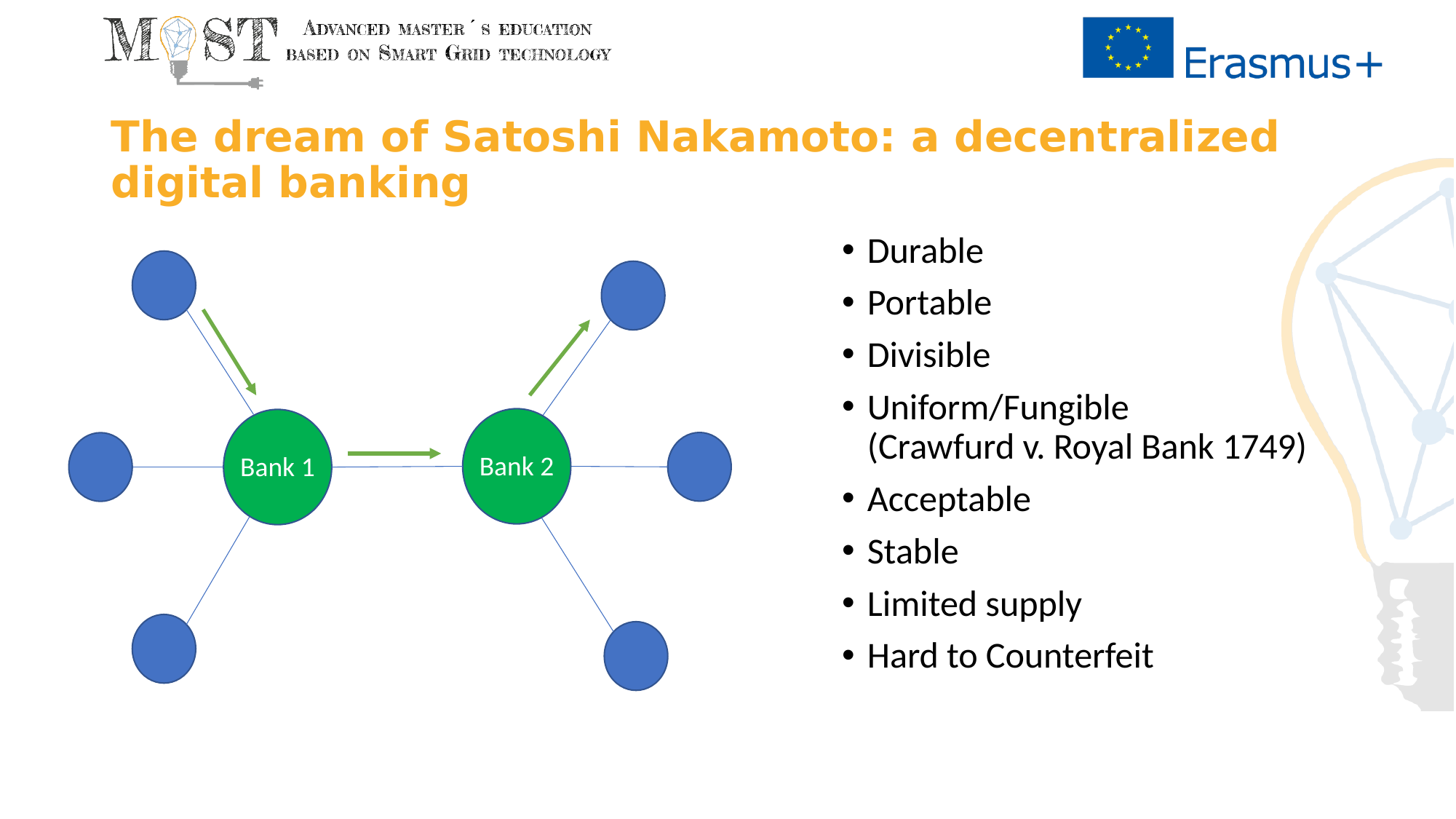

# The dream of Satoshi Nakamoto: a decentralized digital banking
Durable
Portable
Divisible
Uniform/Fungible
(Crawfurd v. Royal Bank 1749)
Acceptable
Stable
Limited supply
Hard to Counterfeit

Bank 2
Bank 1